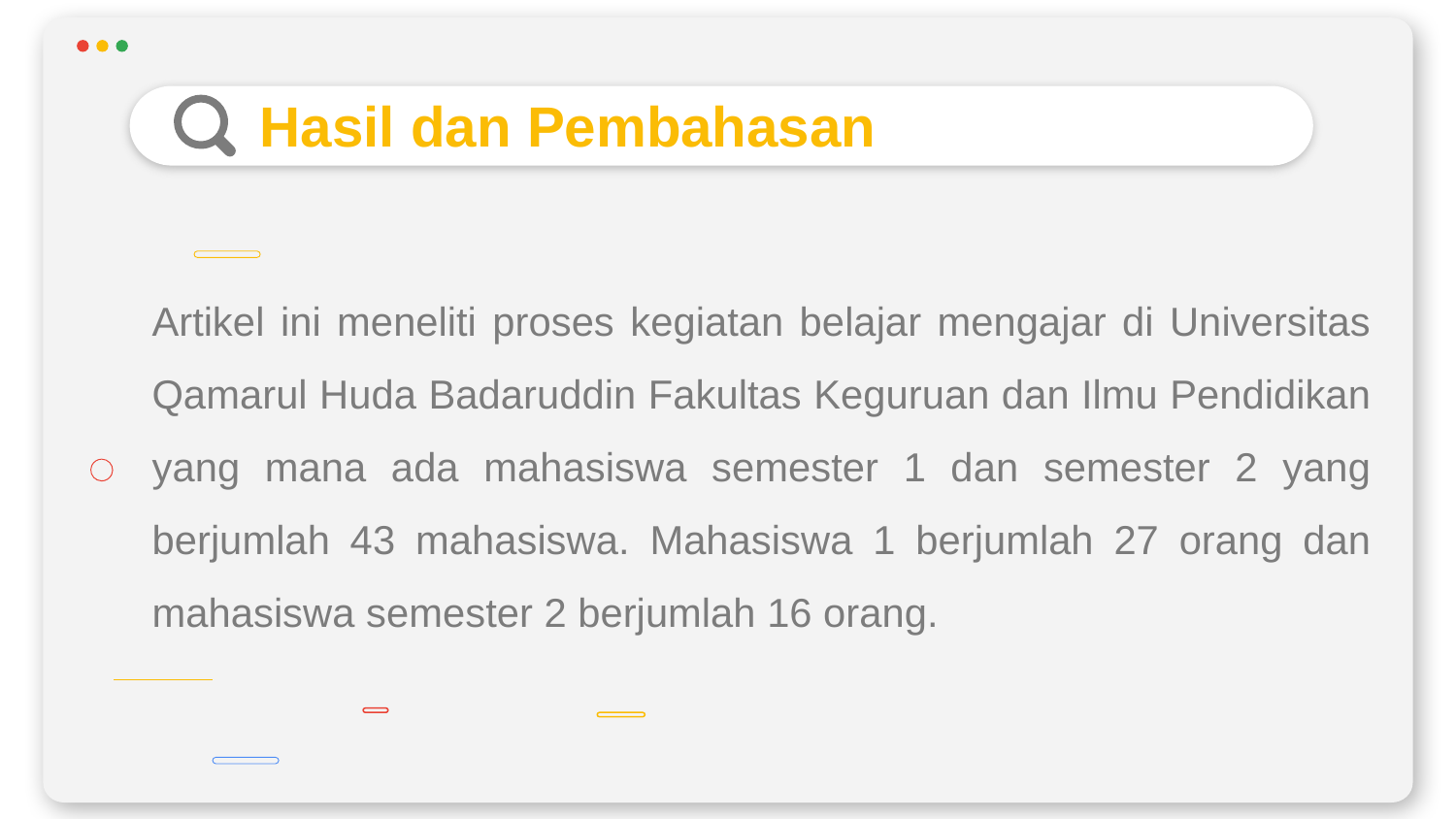

# Hasil dan Pembahasan
Artikel ini meneliti proses kegiatan belajar mengajar di Universitas Qamarul Huda Badaruddin Fakultas Keguruan dan Ilmu Pendidikan yang mana ada mahasiswa semester 1 dan semester 2 yang berjumlah 43 mahasiswa. Mahasiswa 1 berjumlah 27 orang dan mahasiswa semester 2 berjumlah 16 orang.